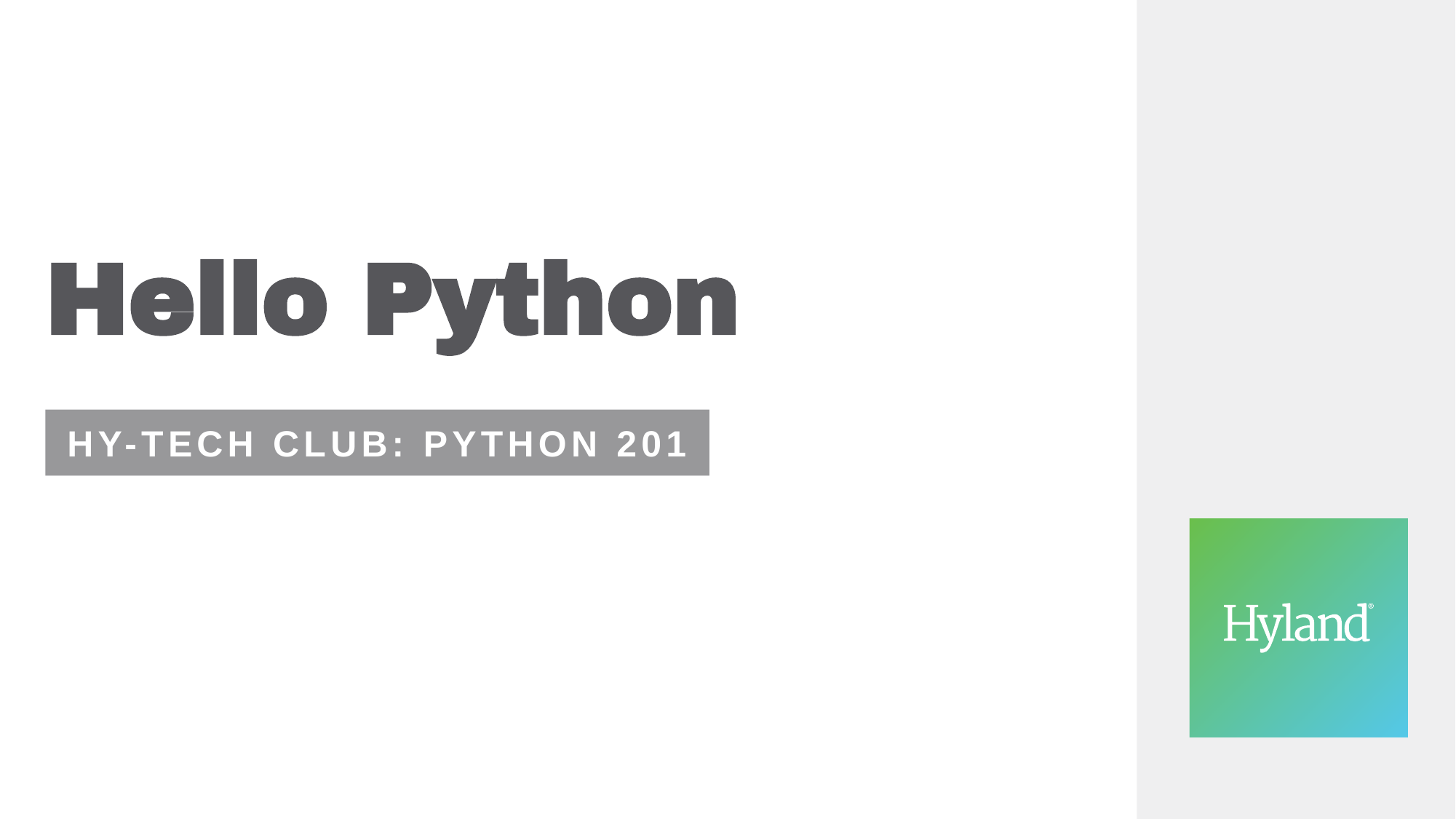

# Hello Python
Hy-Tech Club: Python 201